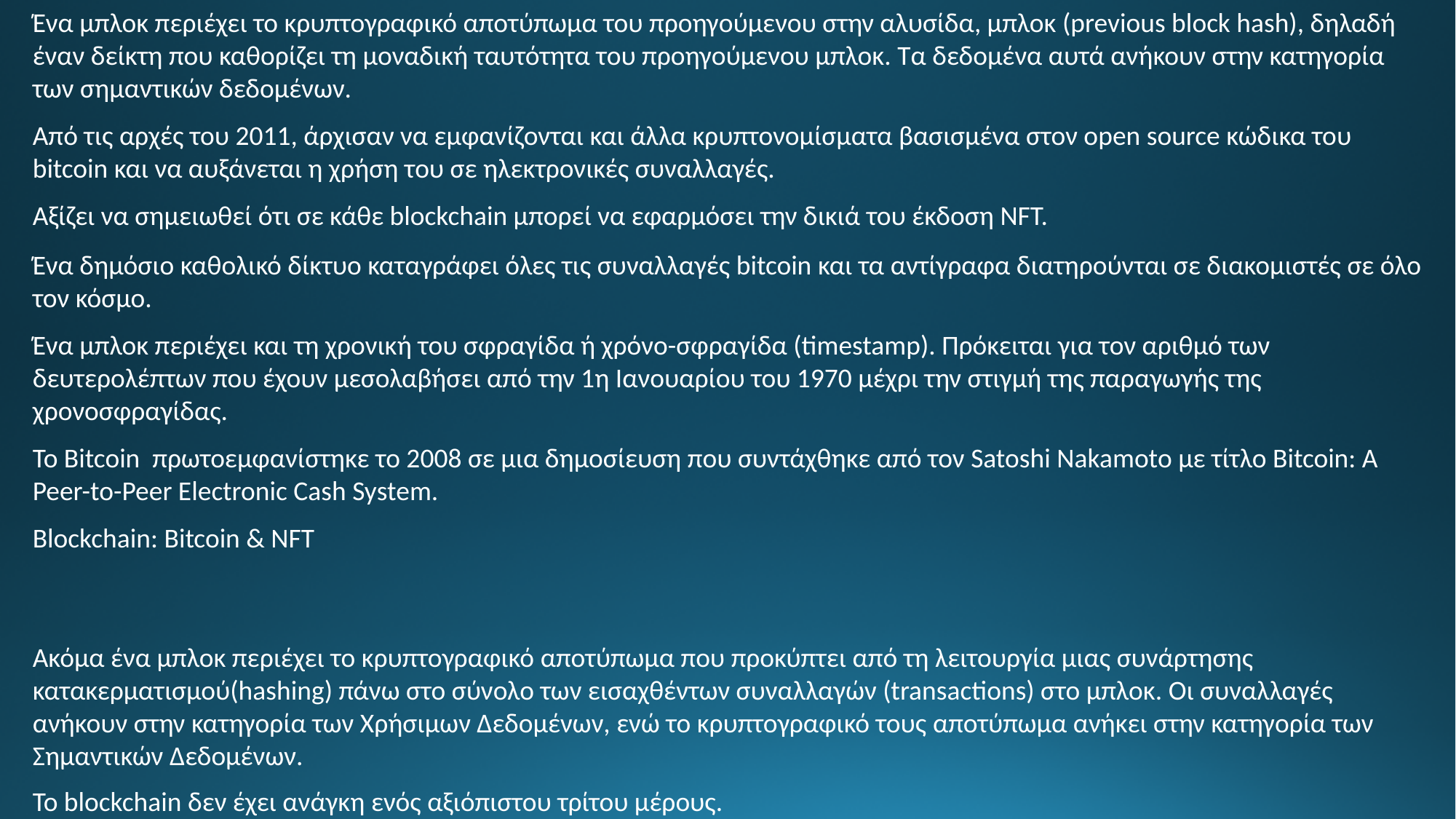

Ένα μπλοκ περιέχει το κρυπτογραφικό αποτύπωμα του προηγούμενου στην αλυσίδα, μπλοκ (previous block hash), δηλαδή έναν δείκτη που καθορίζει τη μοναδική ταυτότητα του προηγούμενου μπλοκ. Τα δεδομένα αυτά ανήκουν στην κατηγορία των σημαντικών δεδομένων.
Από τις αρχές του 2011, άρχισαν να εμφανίζονται και άλλα κρυπτονομίσματα βασισμένα στον open source κώδικα του bitcoin και να αυξάνεται η χρήση του σε ηλεκτρονικές συναλλαγές.
Αξίζει να σημειωθεί ότι σε κάθε blockchain μπορεί να εφαρμόσει την δικιά του έκδοση NFT.
Ένα δημόσιο καθολικό δίκτυο καταγράφει όλες τις συναλλαγές bitcoin και τα αντίγραφα διατηρούνται σε διακομιστές σε όλο τον κόσμο.
Ένα μπλοκ περιέχει και τη χρονική του σφραγίδα ή χρόνο-σφραγίδα (timestamp). Πρόκειται για τον αριθμό των δευτερολέπτων που έχουν μεσολαβήσει από την 1η Ιανουαρίου του 1970 μέχρι την στιγμή της παραγωγής της χρονοσφραγίδας.
Το Bitcoin  πρωτοεμφανίστηκε το 2008 σε μια δημοσίευση που συντάχθηκε από τον Satoshi Nakamoto με τίτλο Bitcoin: A Peer-to-Peer Electronic Cash System.
Blockchain: Bitcoin & NFT
Ακόμα ένα μπλοκ περιέχει το κρυπτογραφικό αποτύπωμα που προκύπτει από τη λειτουργία μιας συνάρτησης κατακερματισμού(hashing) πάνω στο σύνολο των εισαχθέντων συναλλαγών (transactions) στο μπλοκ. Οι συναλλαγές ανήκουν στην κατηγορία των Χρήσιμων Δεδομένων, ενώ το κρυπτογραφικό τους αποτύπωμα ανήκει στην κατηγορία των Σημαντικών Δεδομένων.
Το blockchain δεν έχει ανάγκη ενός αξιόπιστου τρίτου μέρους.